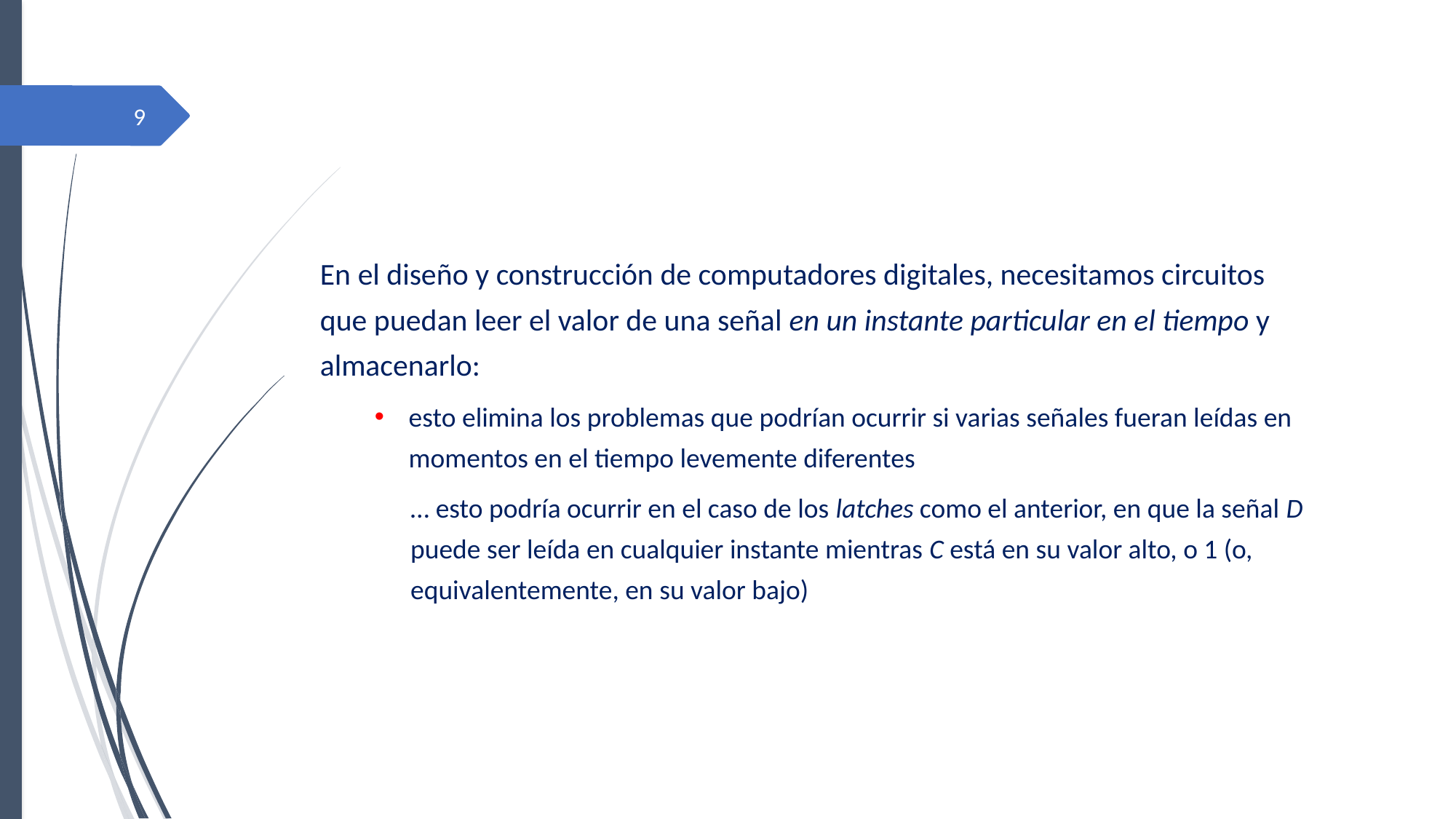

En el diseño y construcción de computadores digitales, necesitamos circuitos que puedan leer el valor de una señal en un instante particular en el tiempo y almacenarlo:
esto elimina los problemas que podrían ocurrir si varias señales fueran leídas en momentos en el tiempo levemente diferentes
… esto podría ocurrir en el caso de los latches como el anterior, en que la señal D puede ser leída en cualquier instante mientras C está en su valor alto, o 1 (o, equivalentemente, en su valor bajo)
9